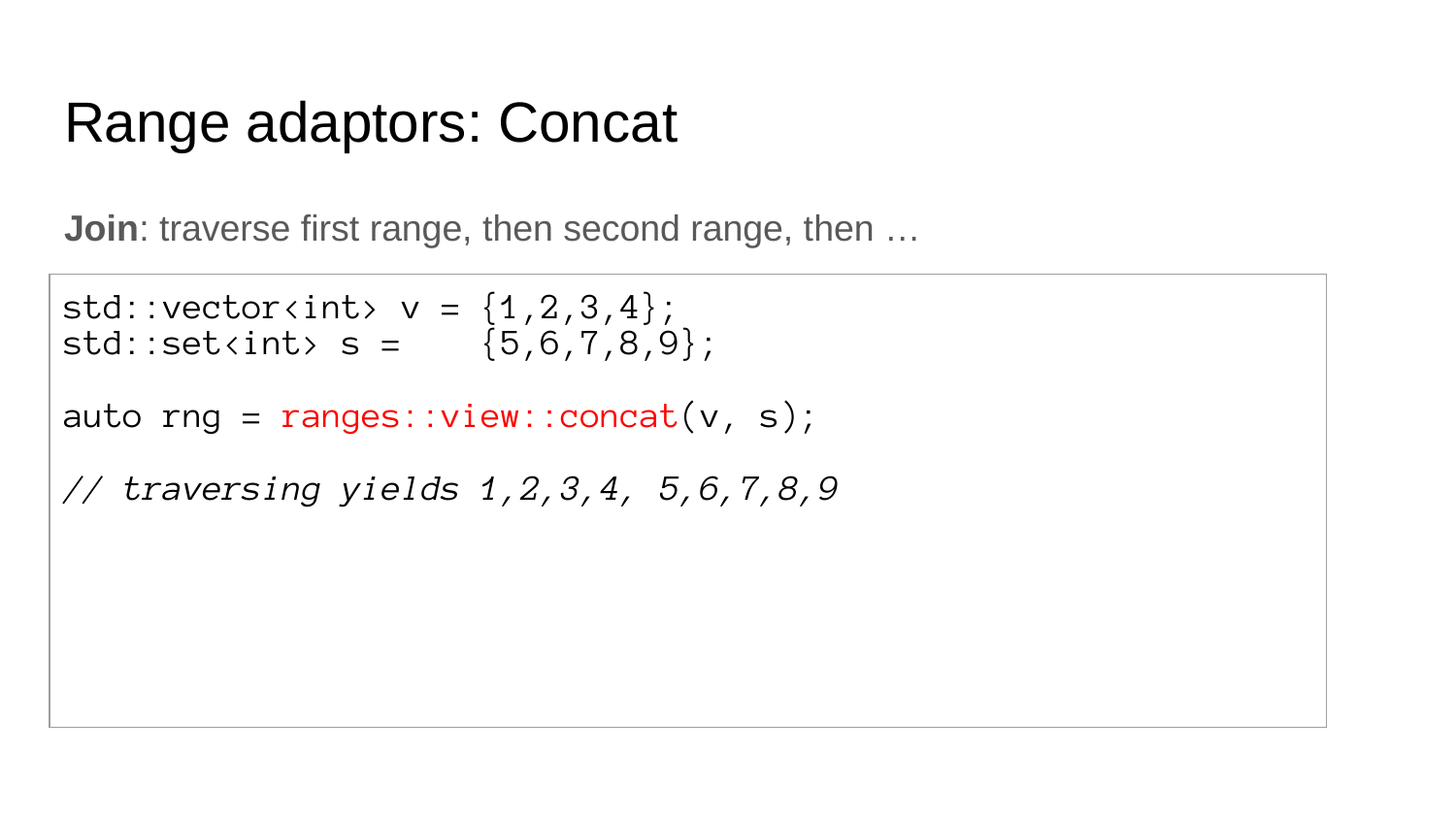

# Range adaptors: Concat
Join: traverse first range, then second range, then …

| std::vector<int> v = {1,2,3,4}; std::set<int> s = {5,6,7,8,9}; auto rng = ranges::view::concat(v, s); // traversing yields 1,2,3,4, 5,6,7,8,9 |
| --- |